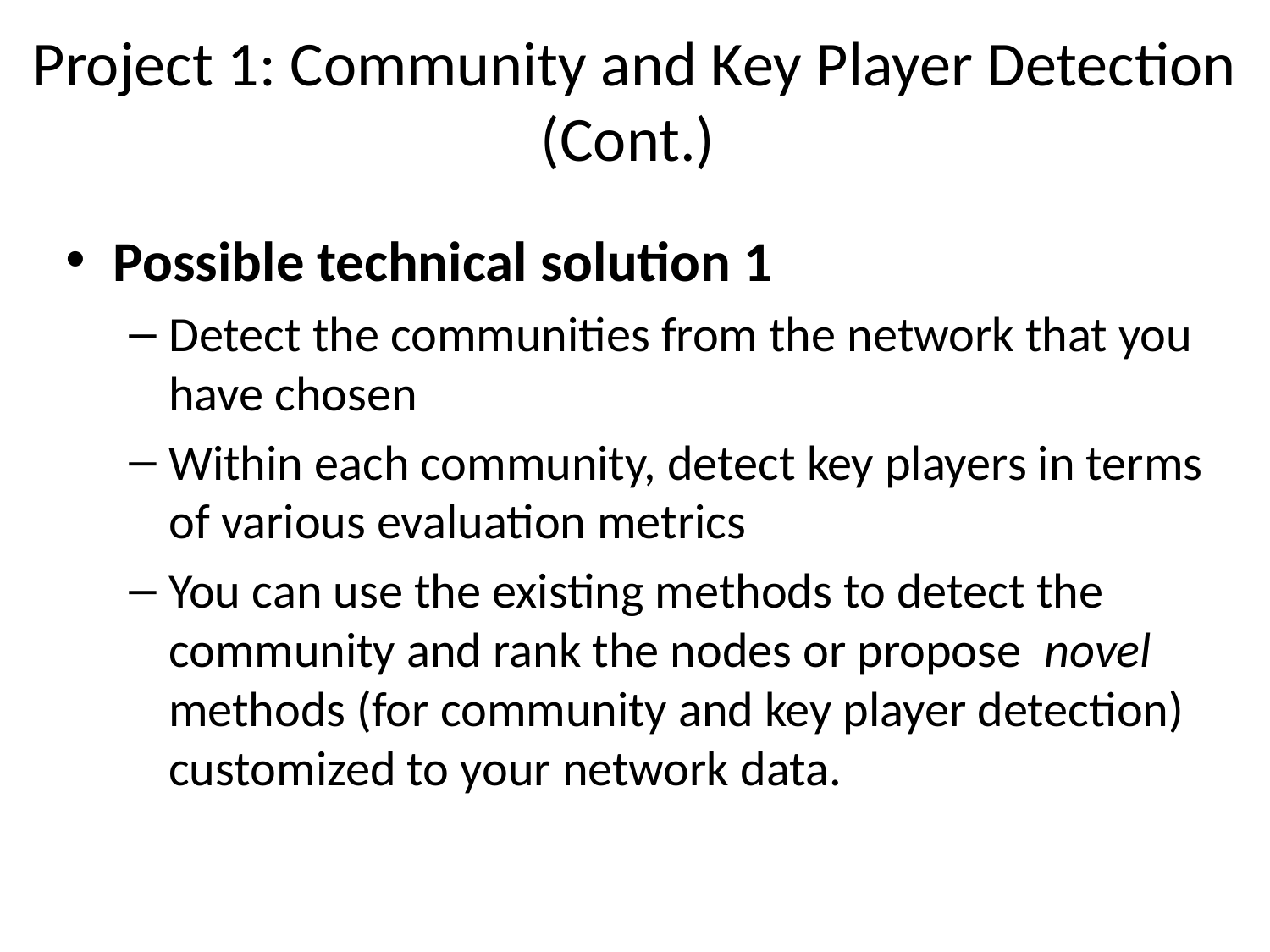

# Project 1: Community and Key Player Detection (Cont.)
Possible technical solution 1
Detect the communities from the network that you have chosen
Within each community, detect key players in terms of various evaluation metrics
You can use the existing methods to detect the community and rank the nodes or propose  novel methods (for community and key player detection) customized to your network data.